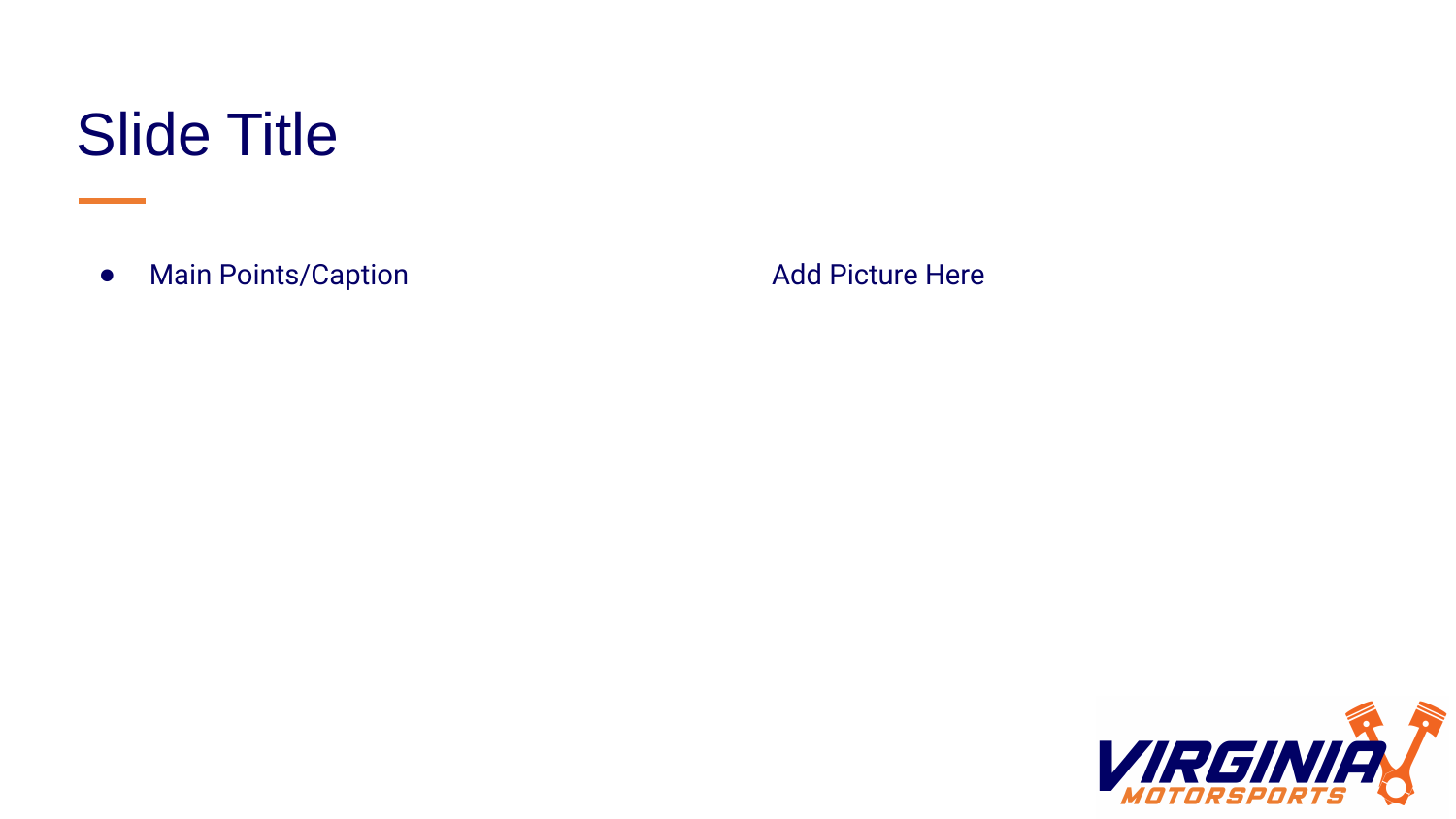

# Slide Title
Main Points/Caption
Add Picture Here